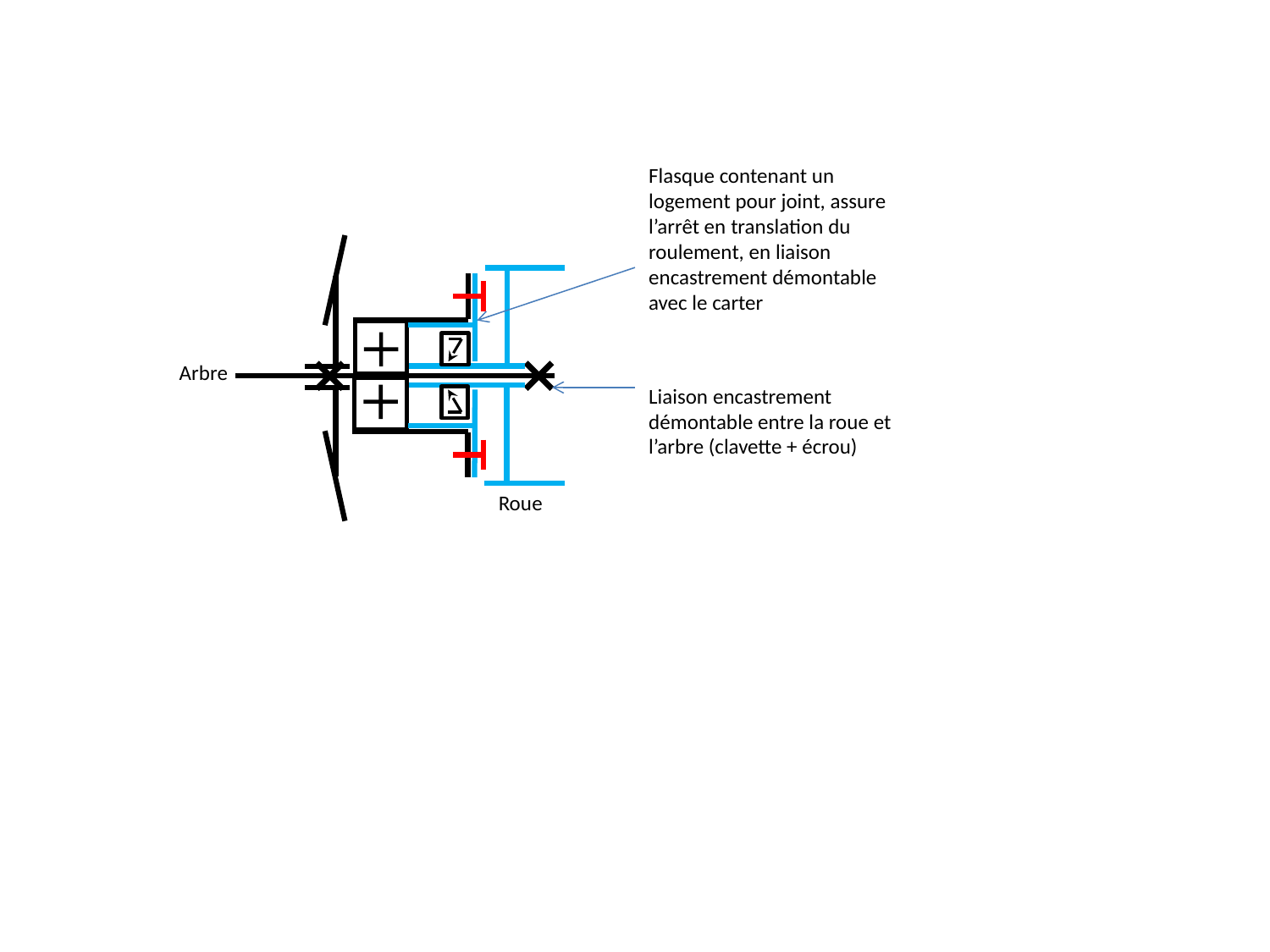

Flasque contenant un logement pour joint, assure l’arrêt en translation du roulement, en liaison encastrement démontable avec le carter

Arbre
Liaison encastrement démontable entre la roue et l’arbre (clavette + écrou)

Roue